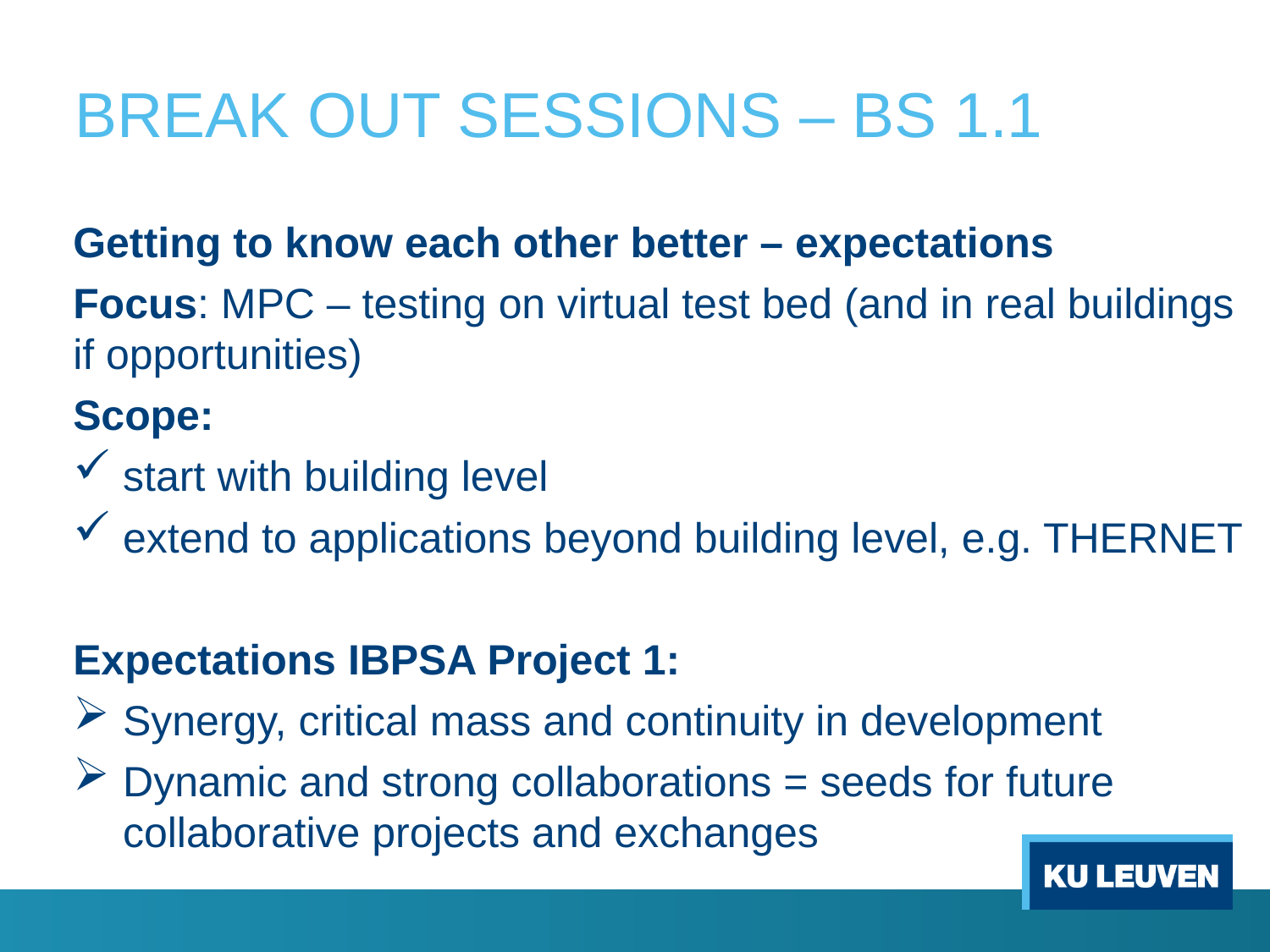

# BREAK OUT SESSIONS – BS 1.1
Getting to know each other better – expectations
Focus: MPC – testing on virtual test bed (and in real buildings if opportunities)
Scope:
start with building level
extend to applications beyond building level, e.g. THERNET

Expectations IBPSA Project 1:
Synergy, critical mass and continuity in development
Dynamic and strong collaborations = seeds for future collaborative projects and exchanges